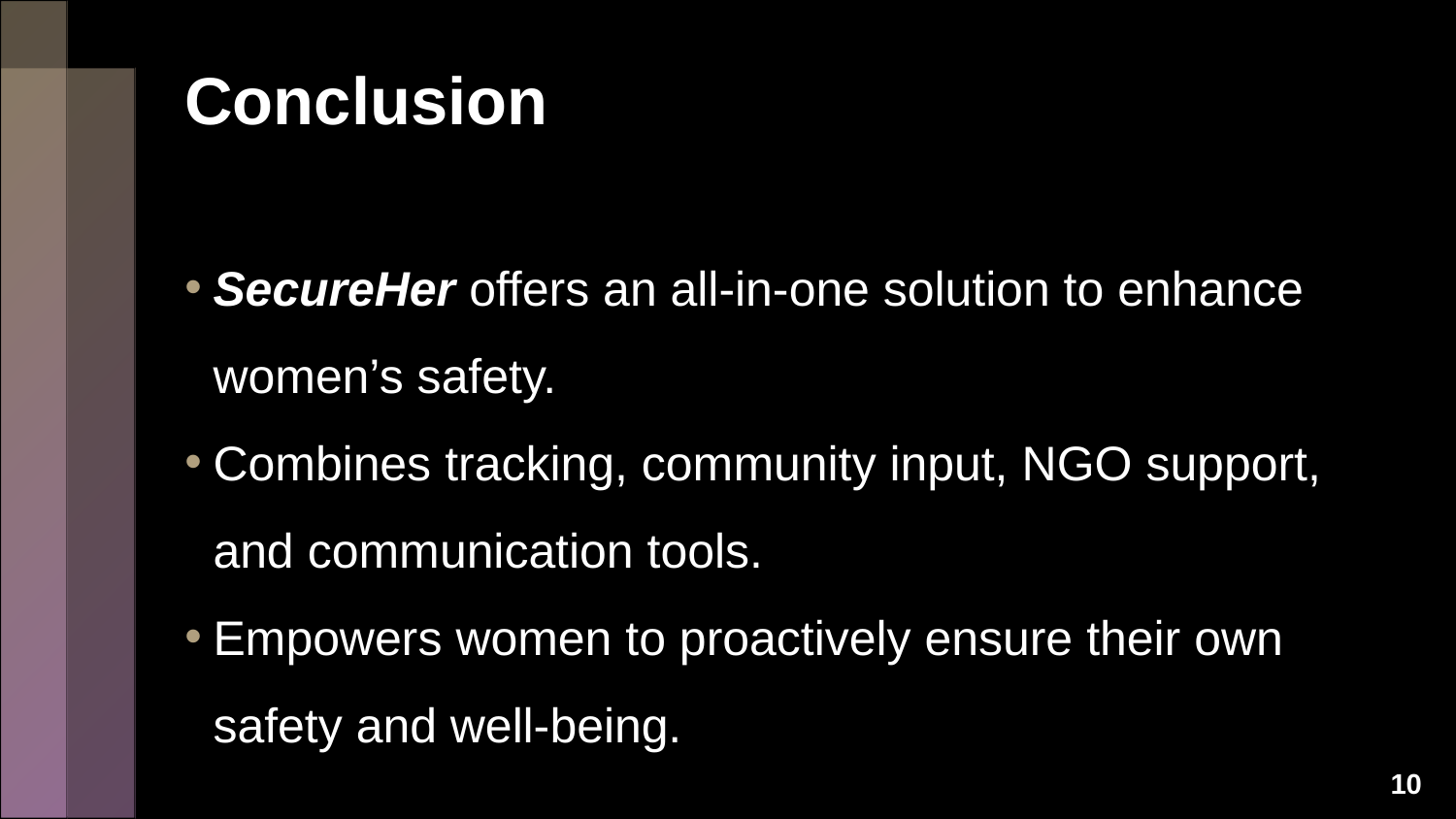

Conclusion

SecureHer offers an all-in-one solution to enhance women’s safety.
Combines tracking, community input, NGO support, and communication tools.
Empowers women to proactively ensure their own safety and well-being.
10